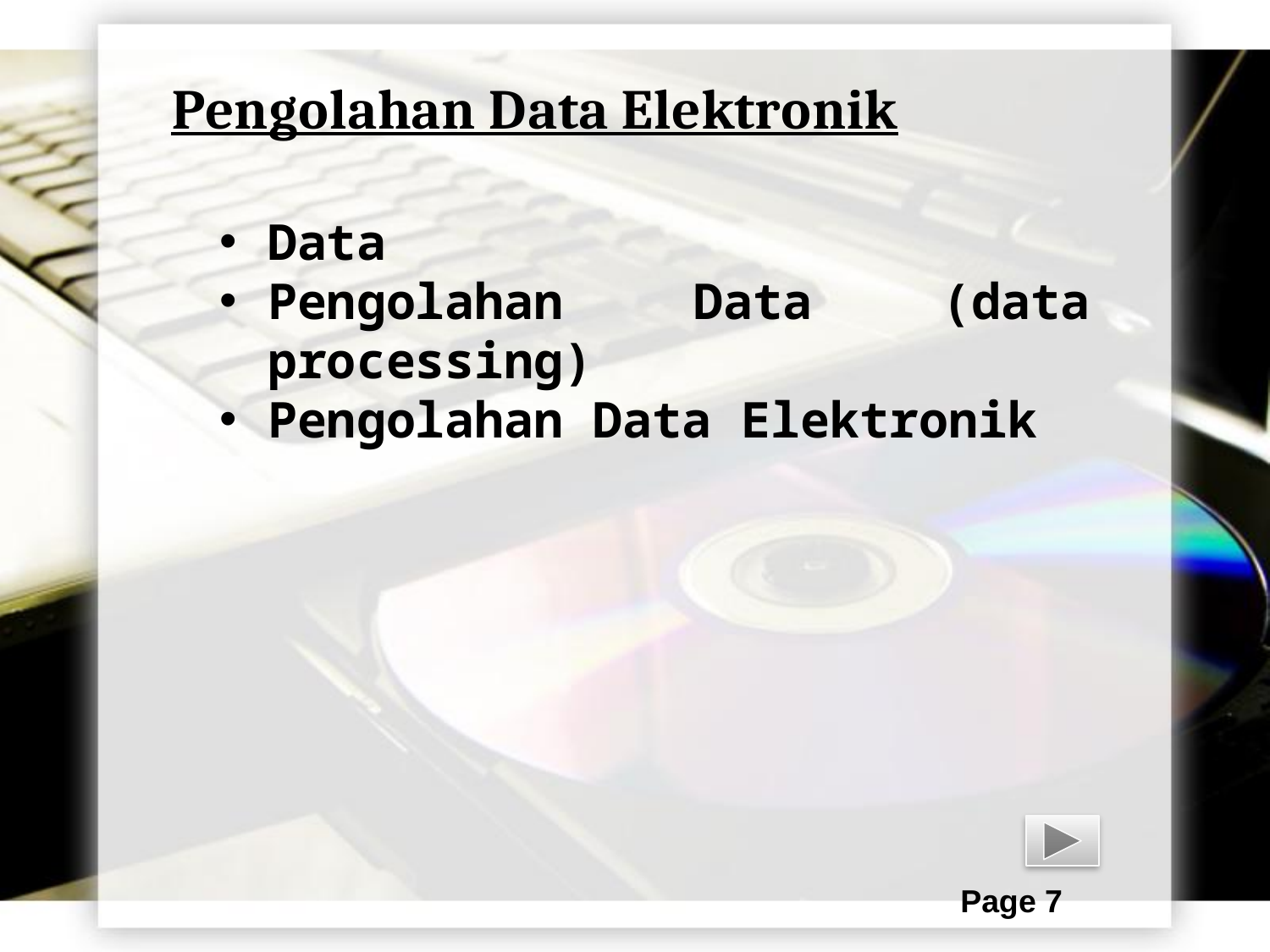

Pengolahan Data Elektronik
Data
Pengolahan Data (data processing)
Pengolahan Data Elektronik